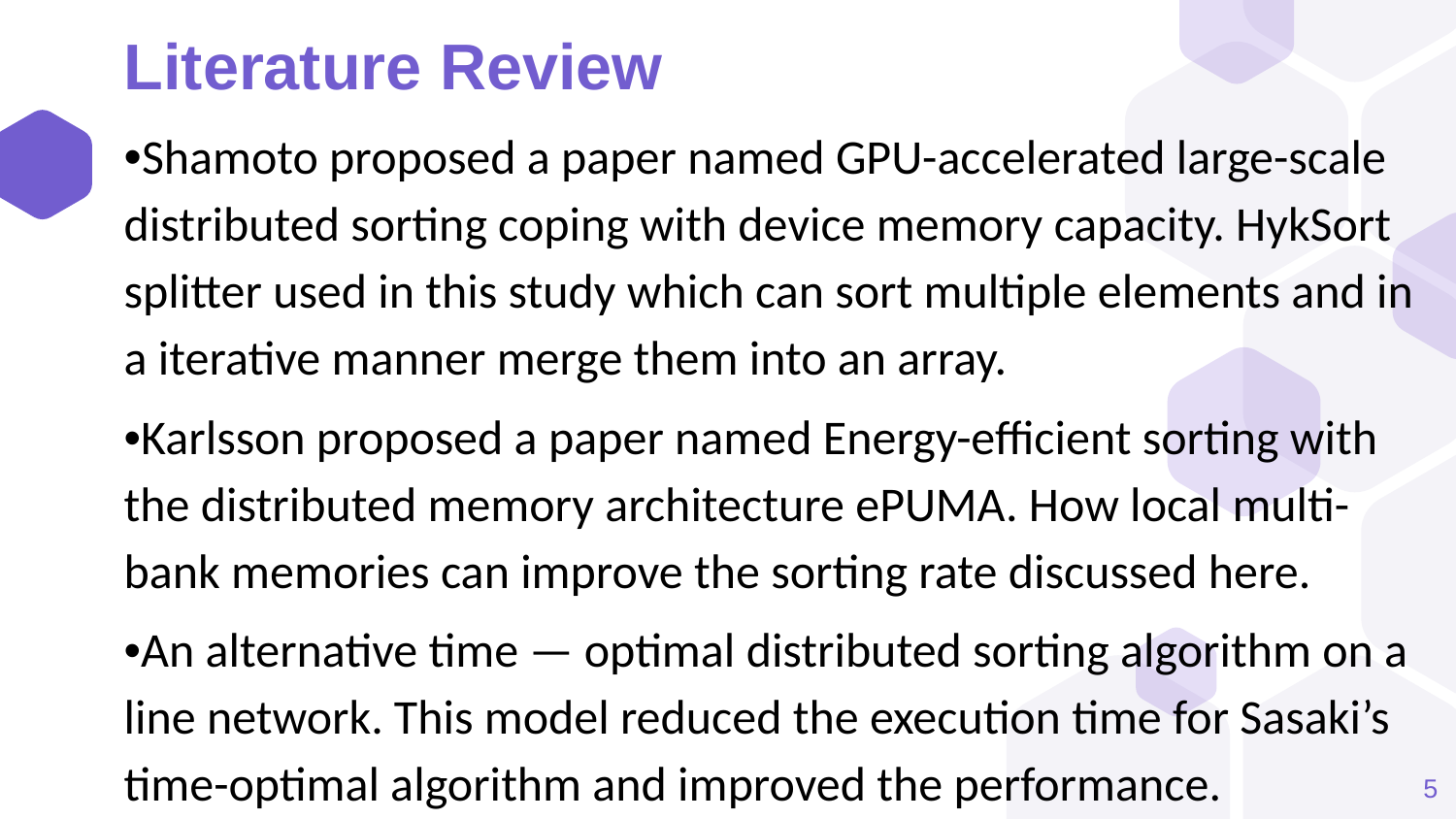

# Literature Review
•Shamoto proposed a paper named GPU-accelerated large-scale distributed sorting coping with device memory capacity. HykSort splitter used in this study which can sort multiple elements and in a iterative manner merge them into an array.
•Karlsson proposed a paper named Energy-efficient sorting with the distributed memory architecture ePUMA. How local multi-bank memories can improve the sorting rate discussed here.
•An alternative time — optimal distributed sorting algorithm on a line network. This model reduced the execution time for Sasaki’s time-optimal algorithm and improved the performance.

5